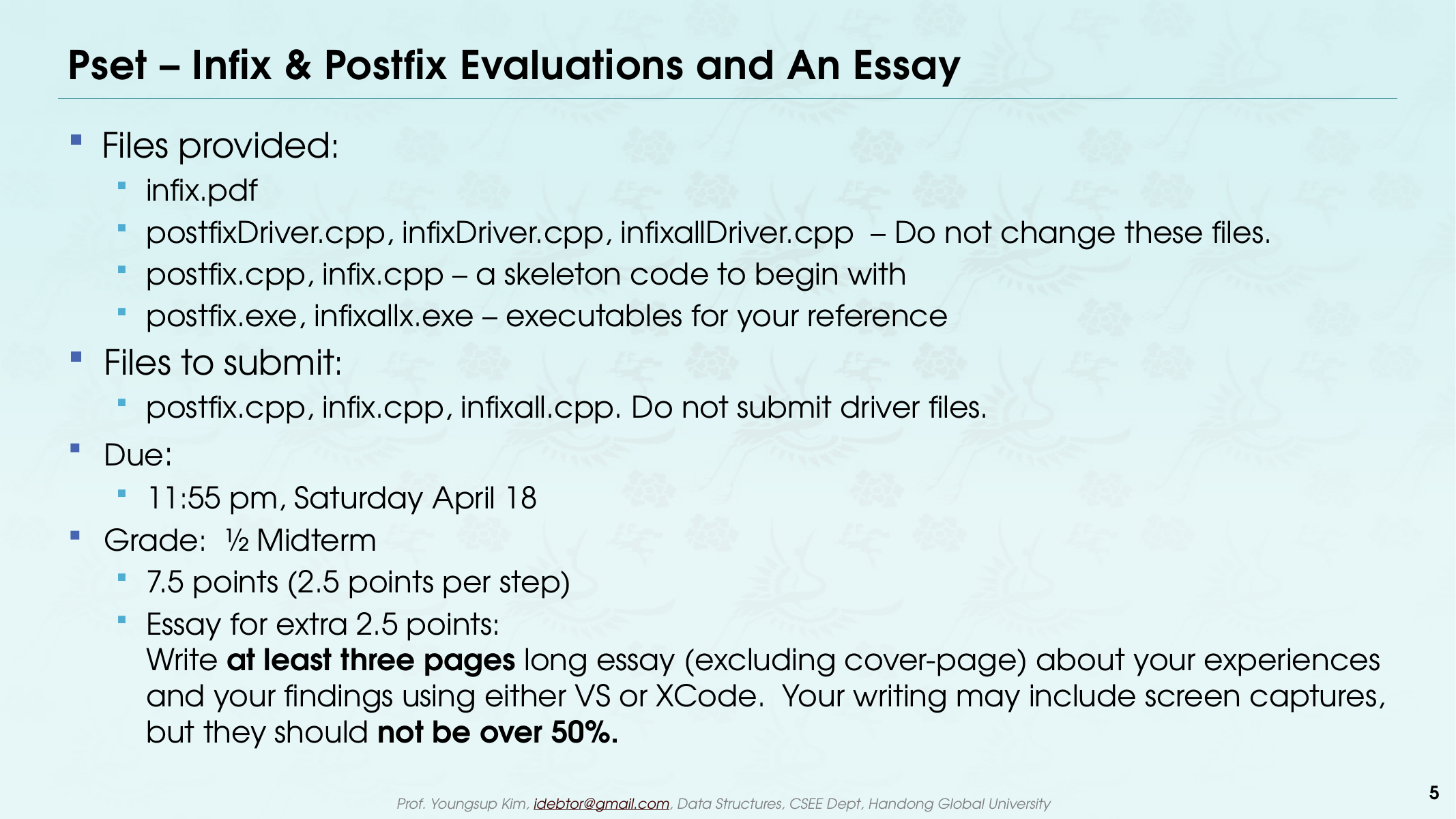

# Pset – Infix & Postfix Evaluations and An Essay
Files provided:
infix.pdf
postfixDriver.cpp, infixDriver.cpp, infixallDriver.cpp  – Do not change these files.
postfix.cpp, infix.cpp – a skeleton code to begin with
postfix.exe, infixallx.exe – executables for your reference
Files to submit:
postfix.cpp, infix.cpp, infixall.cpp. Do not submit driver files.
Due:
11:55 pm, Saturday April 18
Grade:  ½ Midterm
7.5 points (2.5 points per step)
Essay for extra 2.5 points:
Write at least three pages long essay (excluding cover-page) about your experiences and your findings using either VS or XCode.  Your writing may include screen captures, but they should not be over 50%.
5